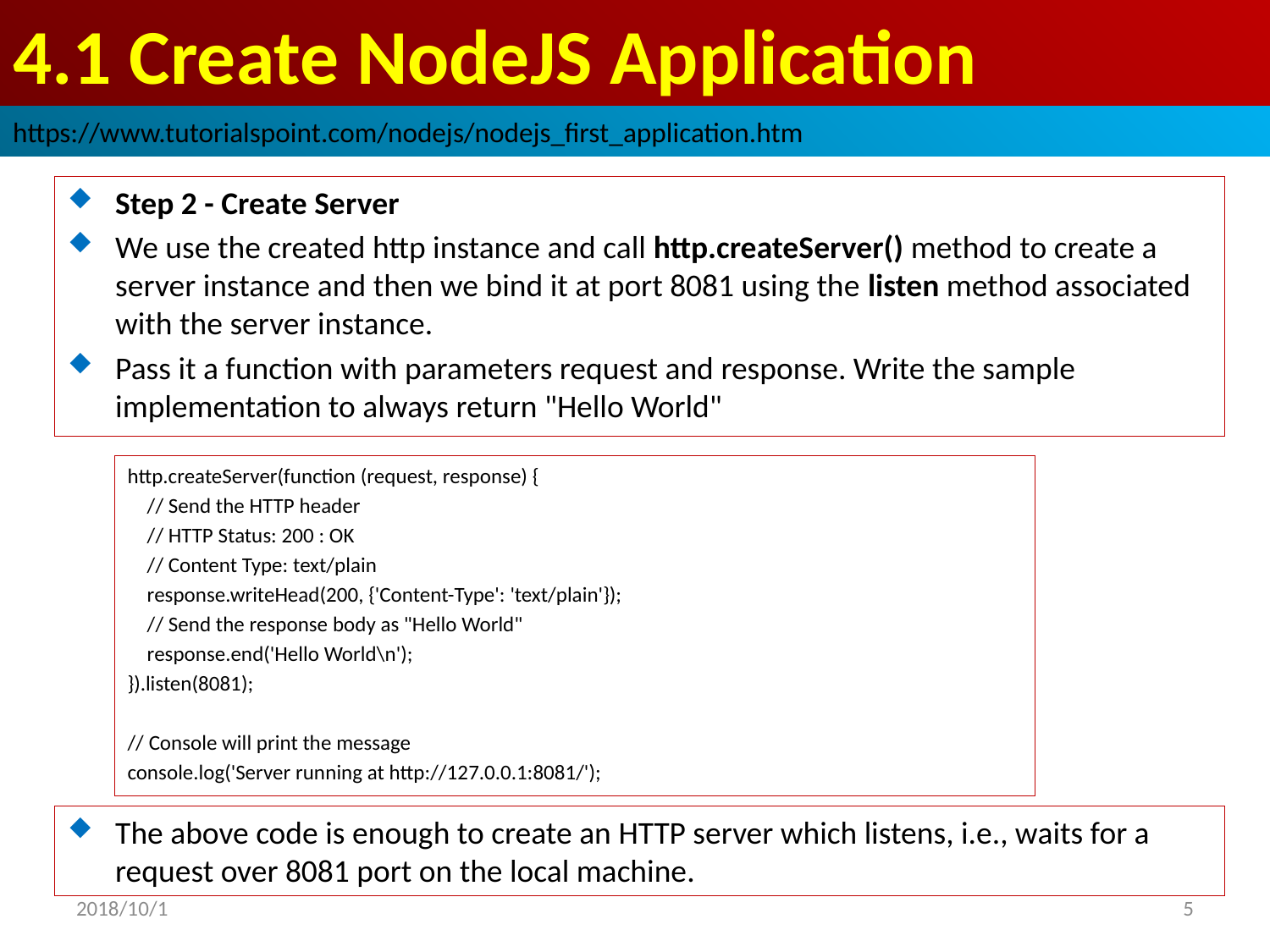

# 4.1 Create NodeJS Application
https://www.tutorialspoint.com/nodejs/nodejs_first_application.htm
Step 2 - Create Server
We use the created http instance and call http.createServer() method to create a server instance and then we bind it at port 8081 using the listen method associated with the server instance.
Pass it a function with parameters request and response. Write the sample implementation to always return "Hello World"
http.createServer(function (request, response) {
    // Send the HTTP header
    // HTTP Status: 200 : OK
    // Content Type: text/plain
    response.writeHead(200, {'Content-Type': 'text/plain'});
    // Send the response body as "Hello World"
    response.end('Hello World\n');
}).listen(8081);

// Console will print the message
console.log('Server running at http://127.0.0.1:8081/');
The above code is enough to create an HTTP server which listens, i.e., waits for a request over 8081 port on the local machine.
2018/10/1
5